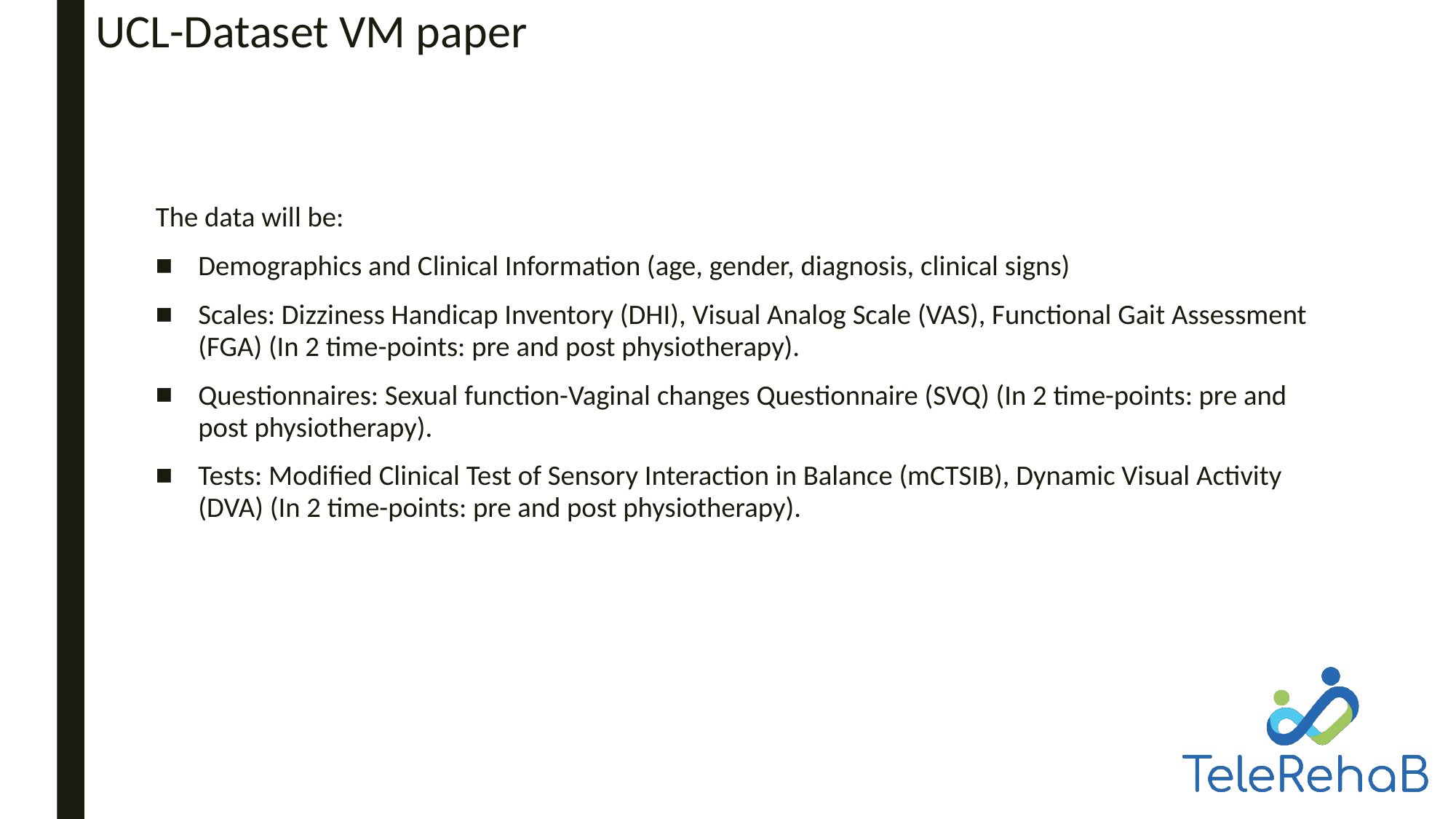

# UCL-Dataset VM paper
The data will be:
Demographics and Clinical Information (age, gender, diagnosis, clinical signs)
Scales: Dizziness Handicap Inventory (DHI), Visual Analog Scale (VAS), Functional Gait Assessment (FGA) (In 2 time-points: pre and post physiotherapy).
Questionnaires: Sexual function-Vaginal changes Questionnaire (SVQ) (In 2 time-points: pre and post physiotherapy).
Tests: Modified Clinical Test of Sensory Interaction in Balance (mCTSIB), Dynamic Visual Activity (DVA) (In 2 time-points: pre and post physiotherapy).